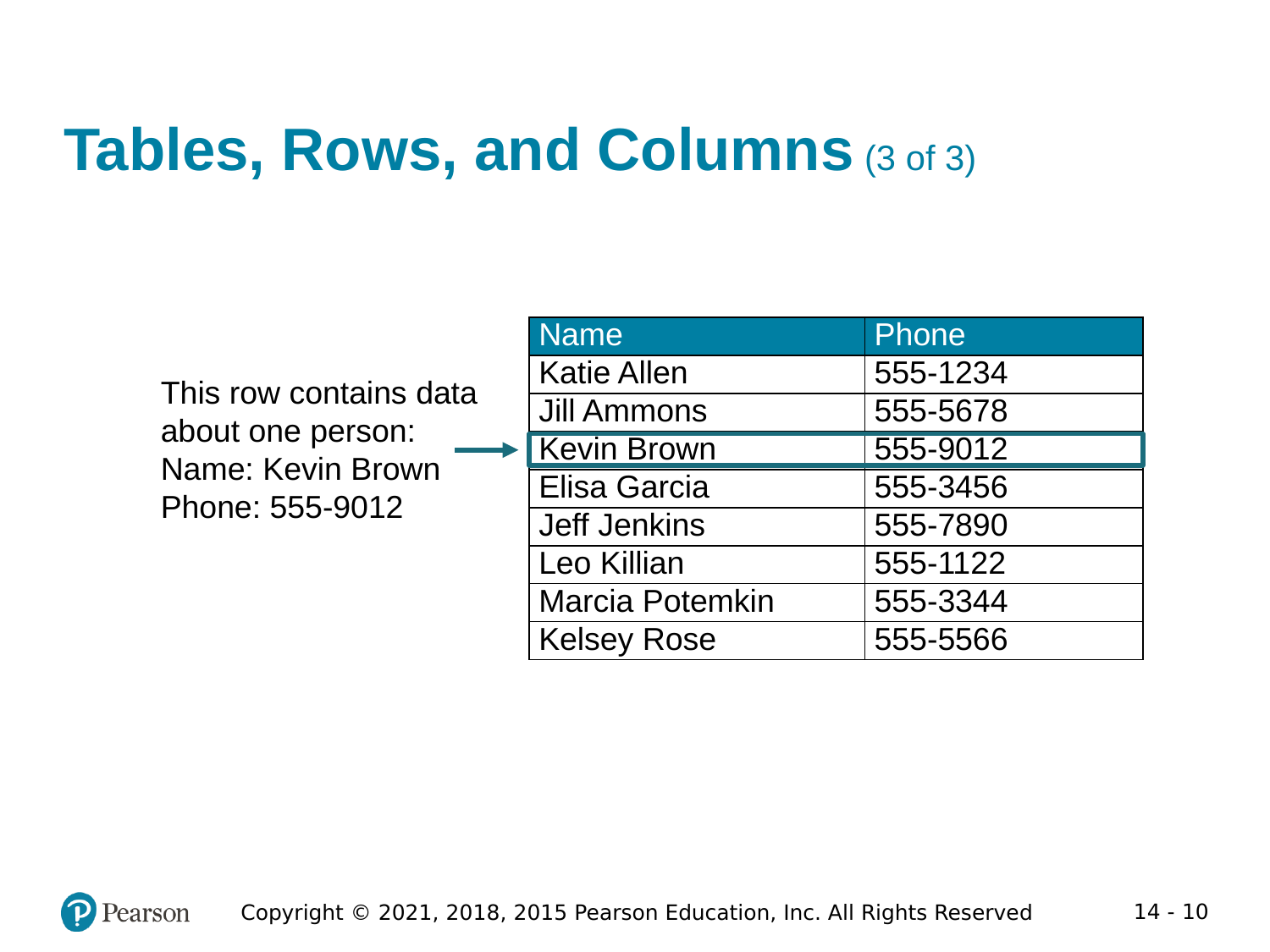

# Tables, Rows, and Columns (3 of 3)
| Name | Phone |
| --- | --- |
| Katie Allen | 555-1234 |
| Jill Ammons | 555-5678 |
| Kevin Brown | 555-9012 |
| Elisa Garcia | 555-3456 |
| Jeff Jenkins | 555-7890 |
| Leo Killian | 555-1122 |
| Marcia Potemkin | 555-3344 |
| Kelsey Rose | 555-5566 |
This row contains data about one person:
Name: Kevin Brown
Phone: 555-9012